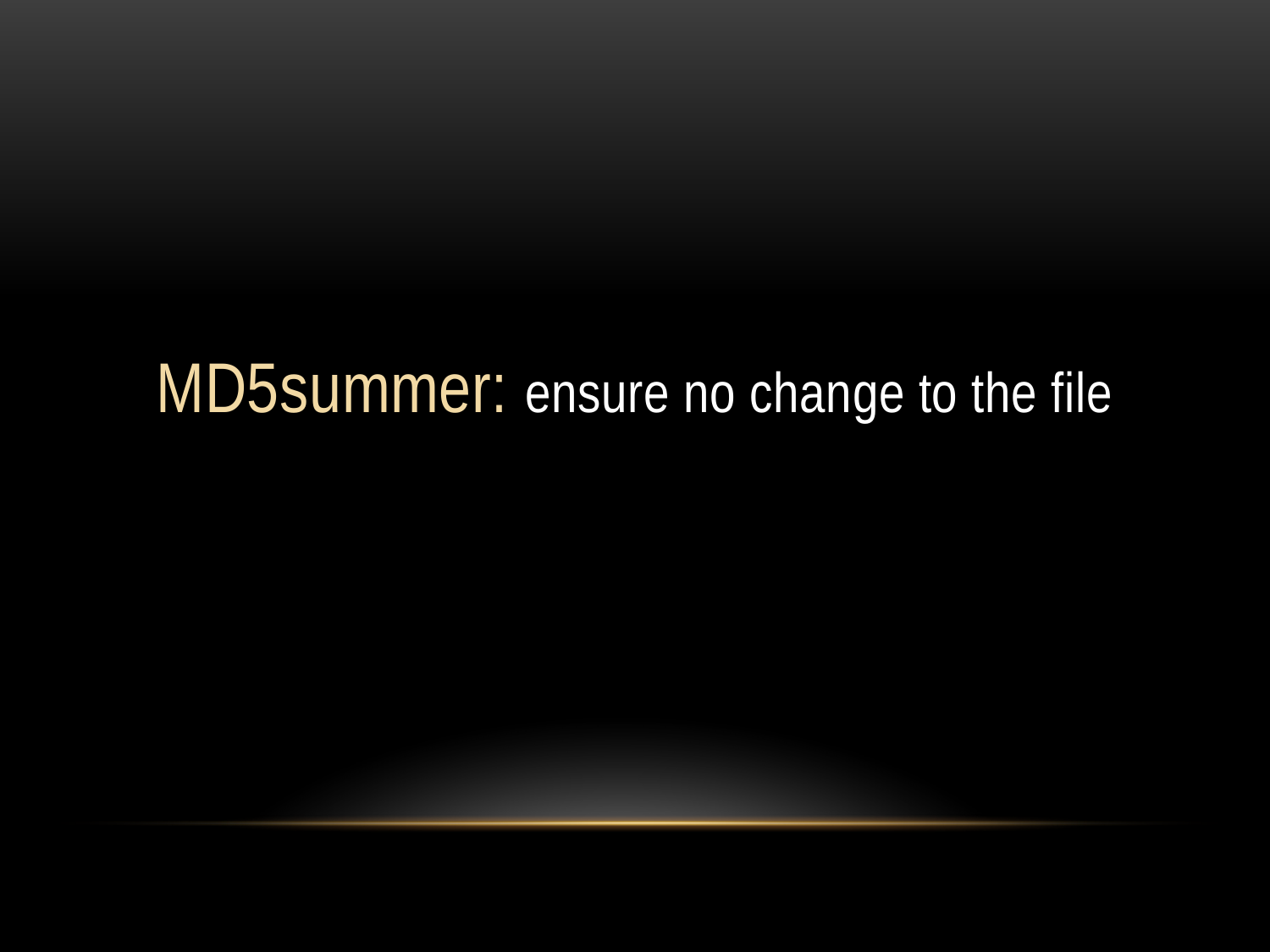

MD5summer: ensure no change to the file